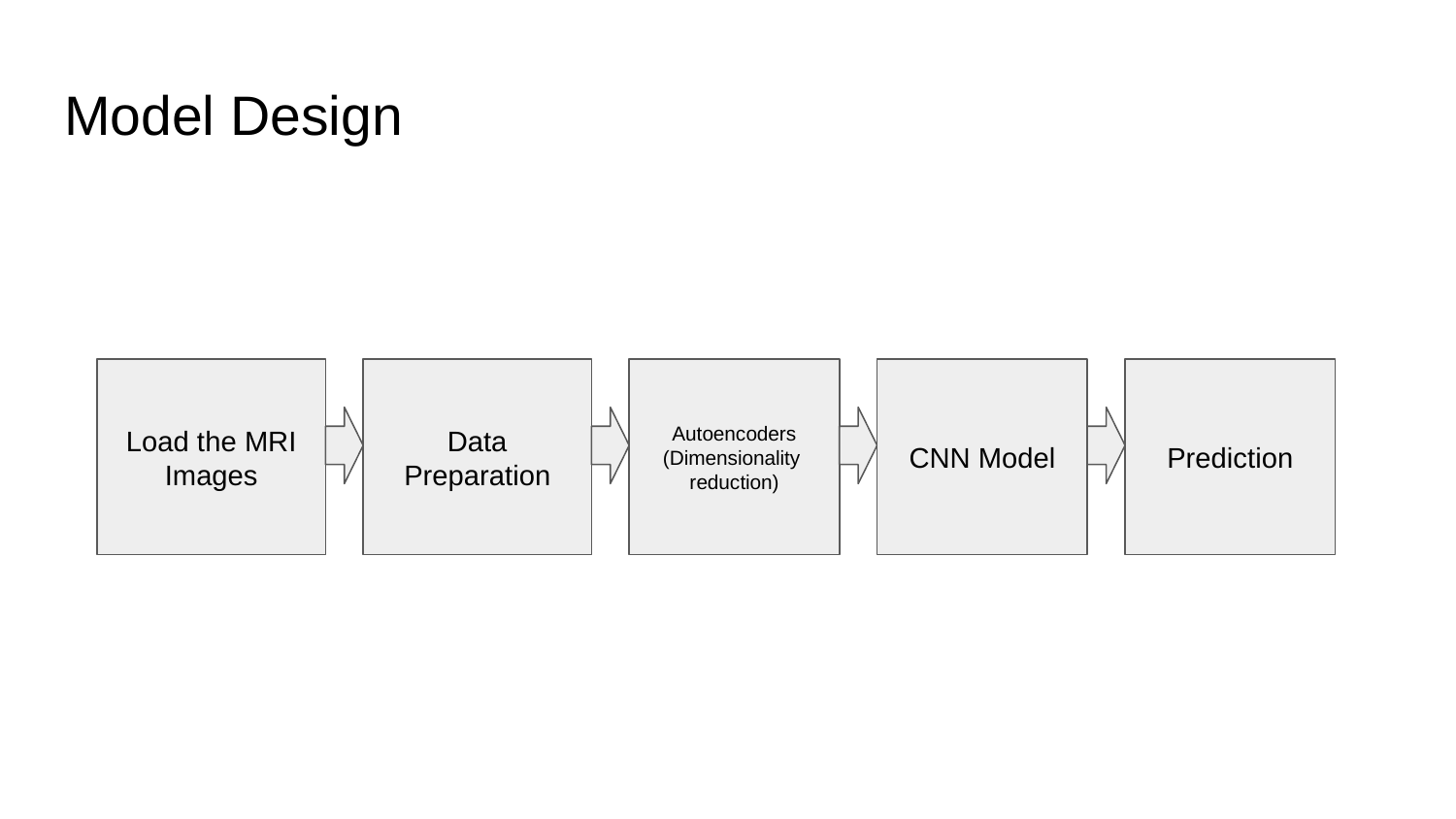

# Model Design
Load the MRI Images
Data
Preparation
Autoencoders
(Dimensionality  reduction)
CNN Model
Prediction